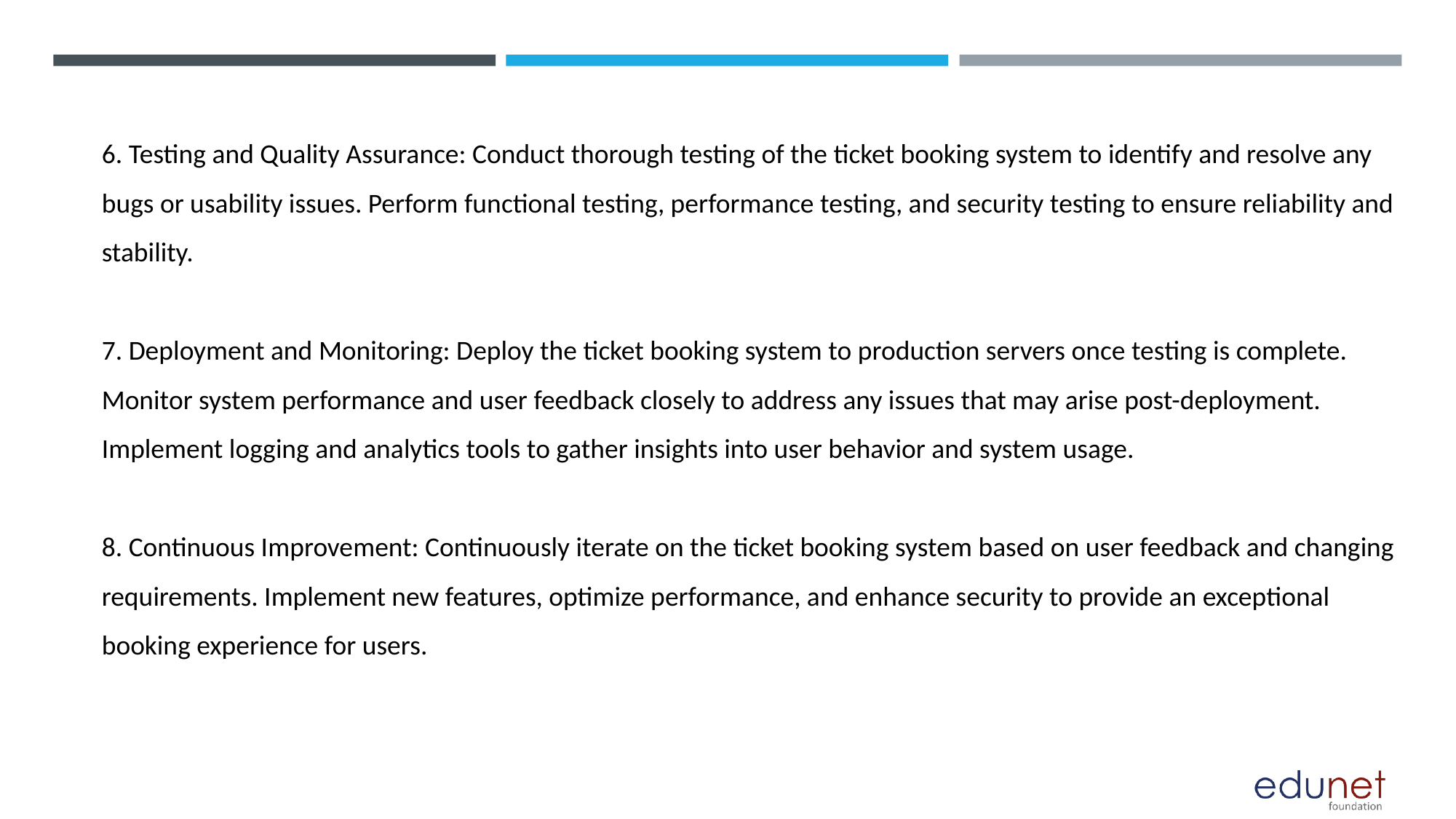

6. Testing and Quality Assurance: Conduct thorough testing of the ticket booking system to identify and resolve any bugs or usability issues. Perform functional testing, performance testing, and security testing to ensure reliability and stability.

7. Deployment and Monitoring: Deploy the ticket booking system to production servers once testing is complete. Monitor system performance and user feedback closely to address any issues that may arise post-deployment. Implement logging and analytics tools to gather insights into user behavior and system usage.

8. Continuous Improvement: Continuously iterate on the ticket booking system based on user feedback and changing requirements. Implement new features, optimize performance, and enhance security to provide an exceptional booking experience for users.